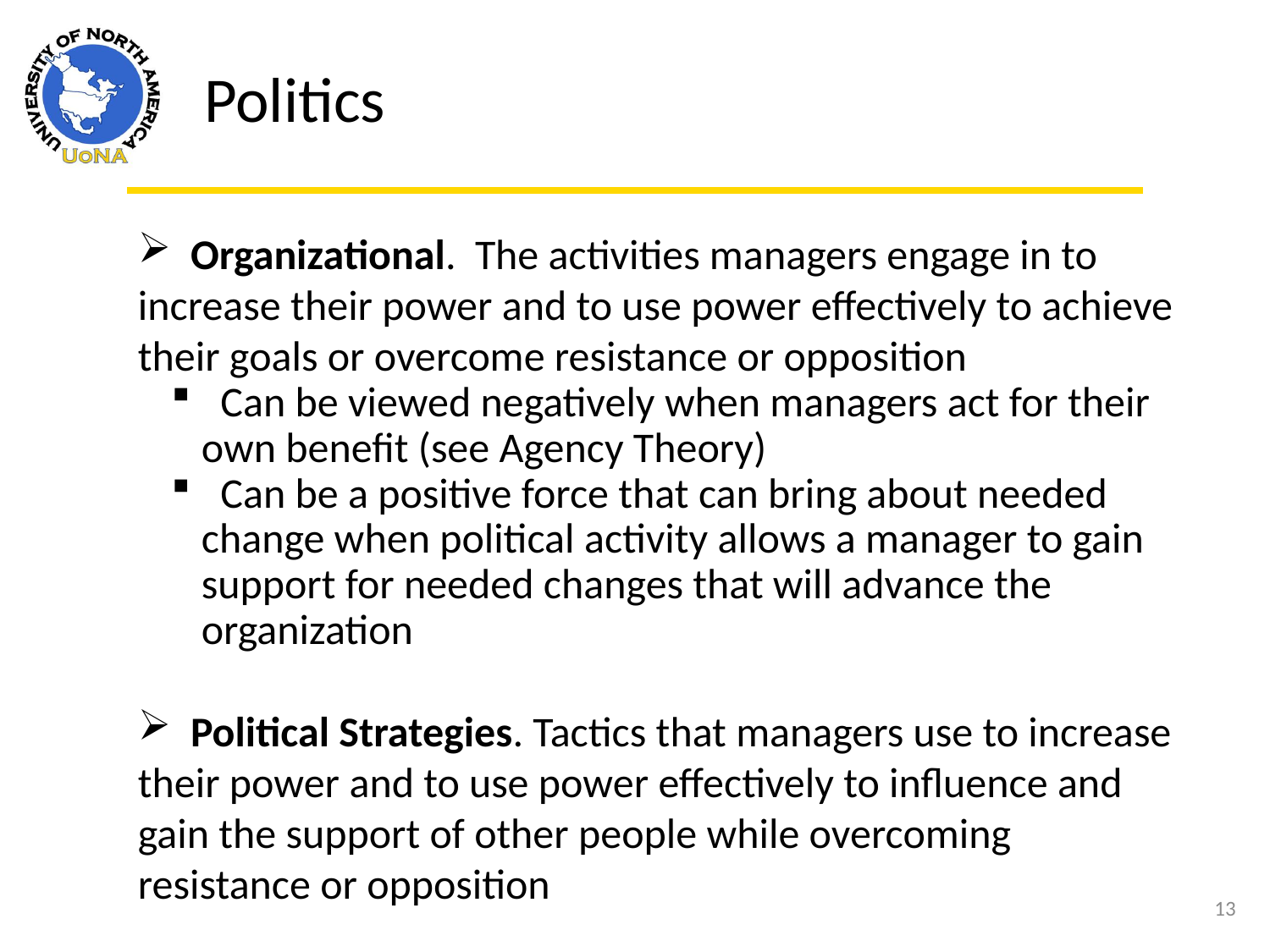

Politics
  Organizational.  The activities managers engage in to increase their power and to use power effectively to achieve their goals or overcome resistance or opposition
  Can be viewed negatively when managers act for their own benefit (see Agency Theory)
  Can be a positive force that can bring about needed change when political activity allows a manager to gain support for needed changes that will advance the organization

  Political Strategies. Tactics that managers use to increase their power and to use power effectively to influence and gain the support of other people while overcoming resistance or opposition
13